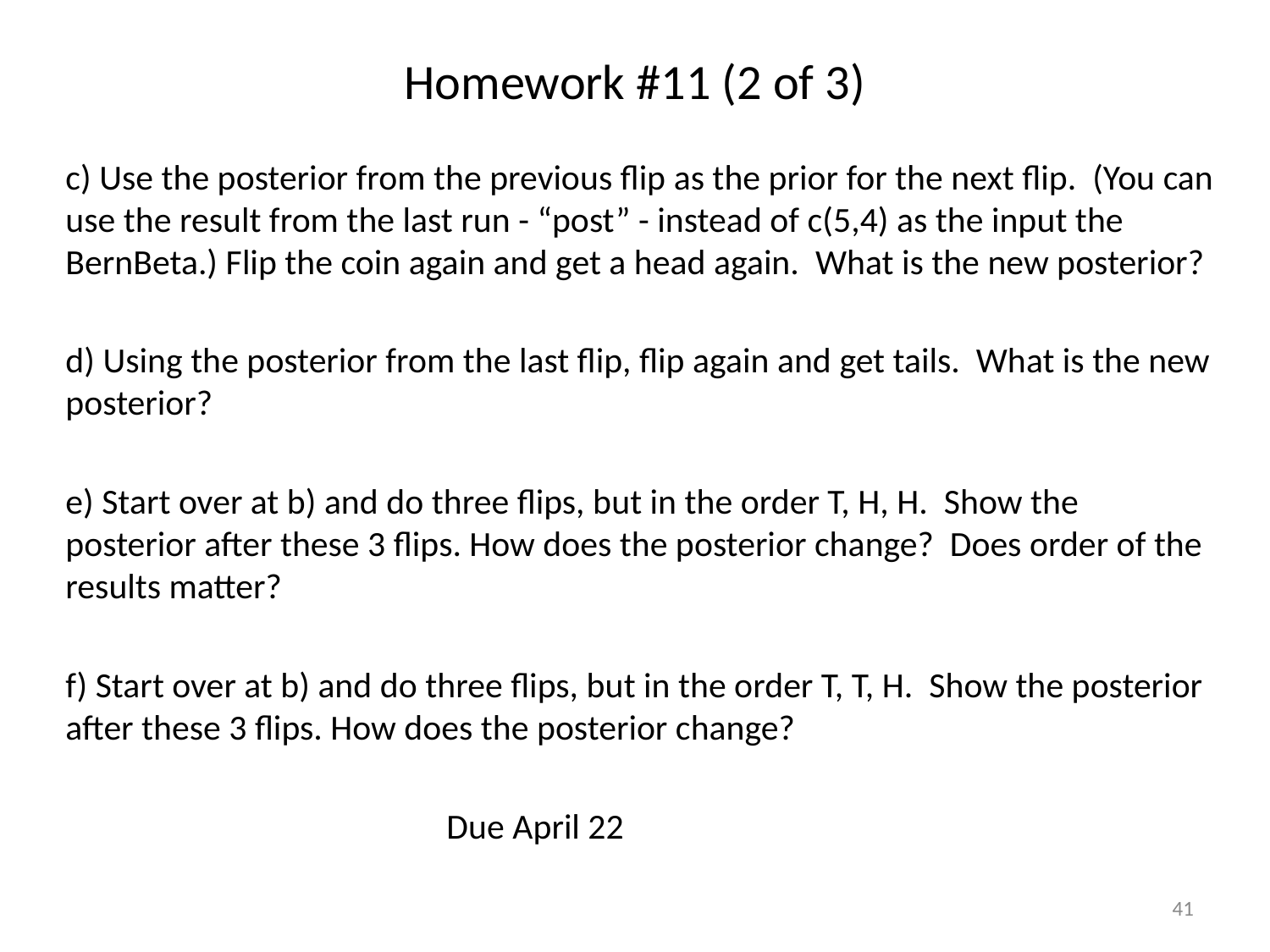

# Homework #11 (2 of 3)
c) Use the posterior from the previous flip as the prior for the next flip.  (You can use the result from the last run - “post” - instead of c(5,4) as the input the BernBeta.) Flip the coin again and get a head again.  What is the new posterior?

d) Using the posterior from the last flip, flip again and get tails.  What is the new posterior?

e) Start over at b) and do three flips, but in the order T, H, H.  Show the posterior after these 3 flips. How does the posterior change?  Does order of the results matter?

f) Start over at b) and do three flips, but in the order T, T, H.  Show the posterior after these 3 flips. How does the posterior change?

			Due April 22

41